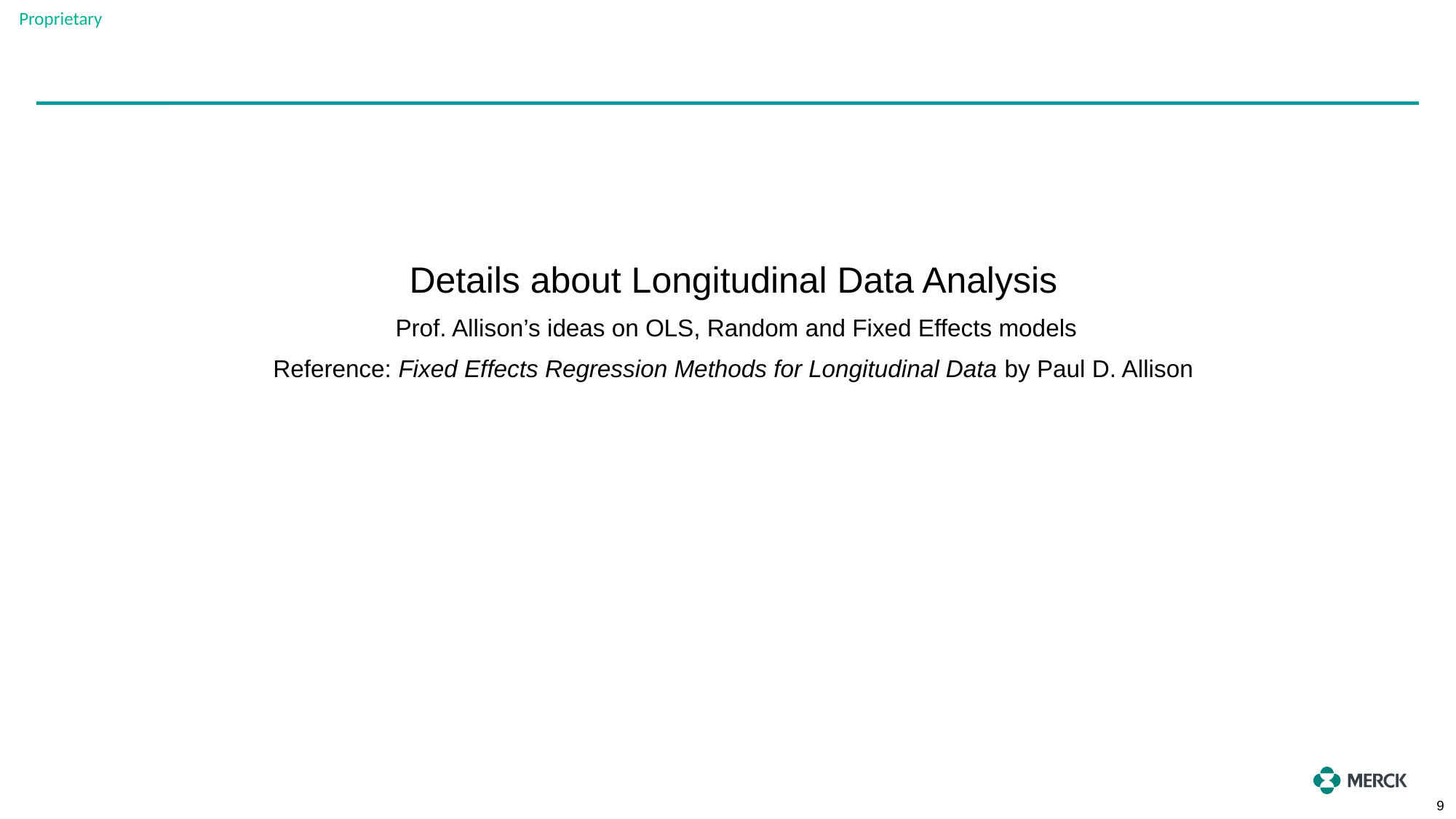

Details about Longitudinal Data Analysis
 Prof. Allison’s ideas on OLS, Random and Fixed Effects models
Reference: Fixed Effects Regression Methods for Longitudinal Data by Paul D. Allison
9